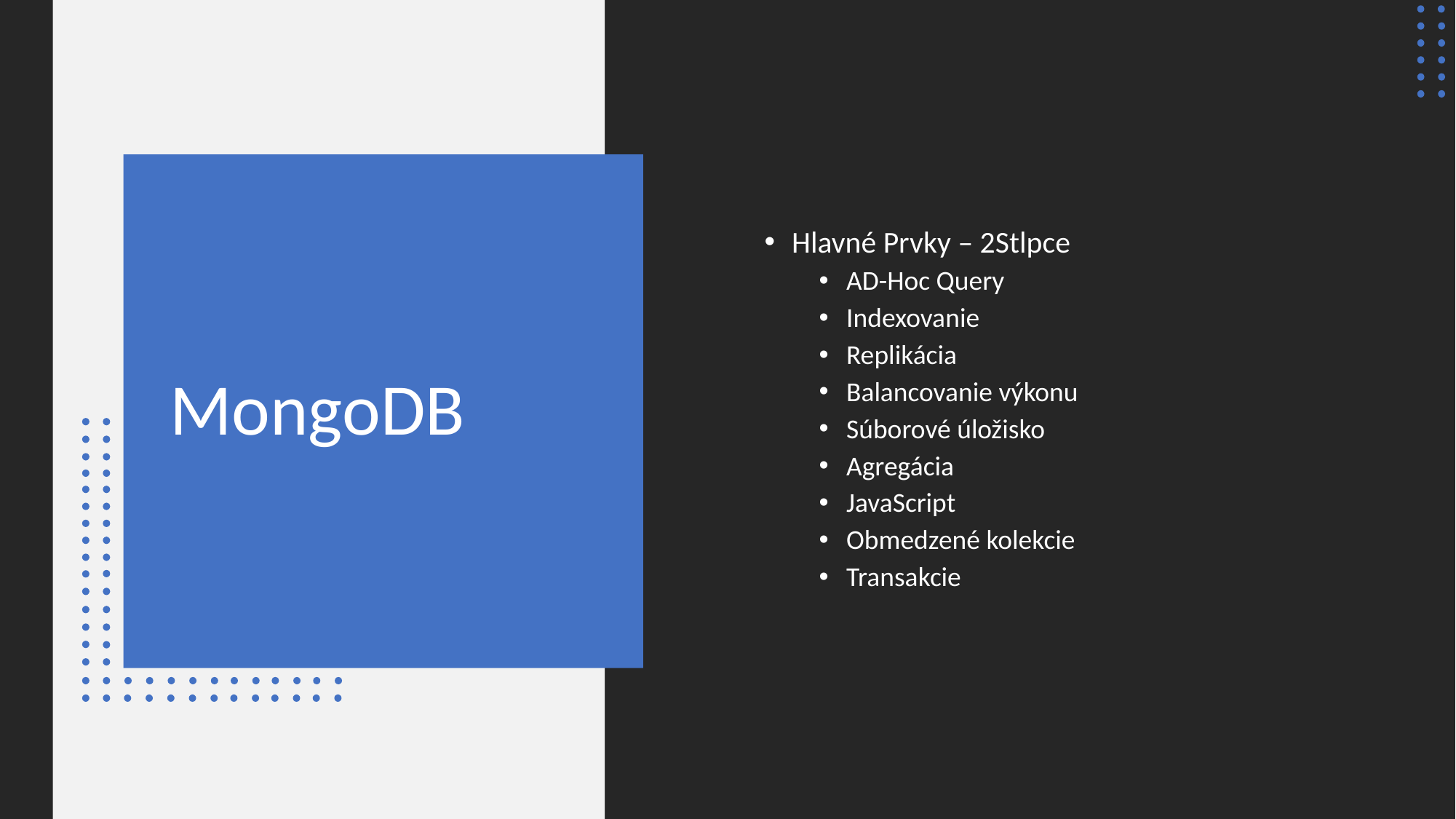

Hlavné Prvky – 2Stlpce
AD-Hoc Query
Indexovanie
Replikácia
Balancovanie výkonu
Súborové úložisko
Agregácia
JavaScript
Obmedzené kolekcie
Transakcie

# MongoDB